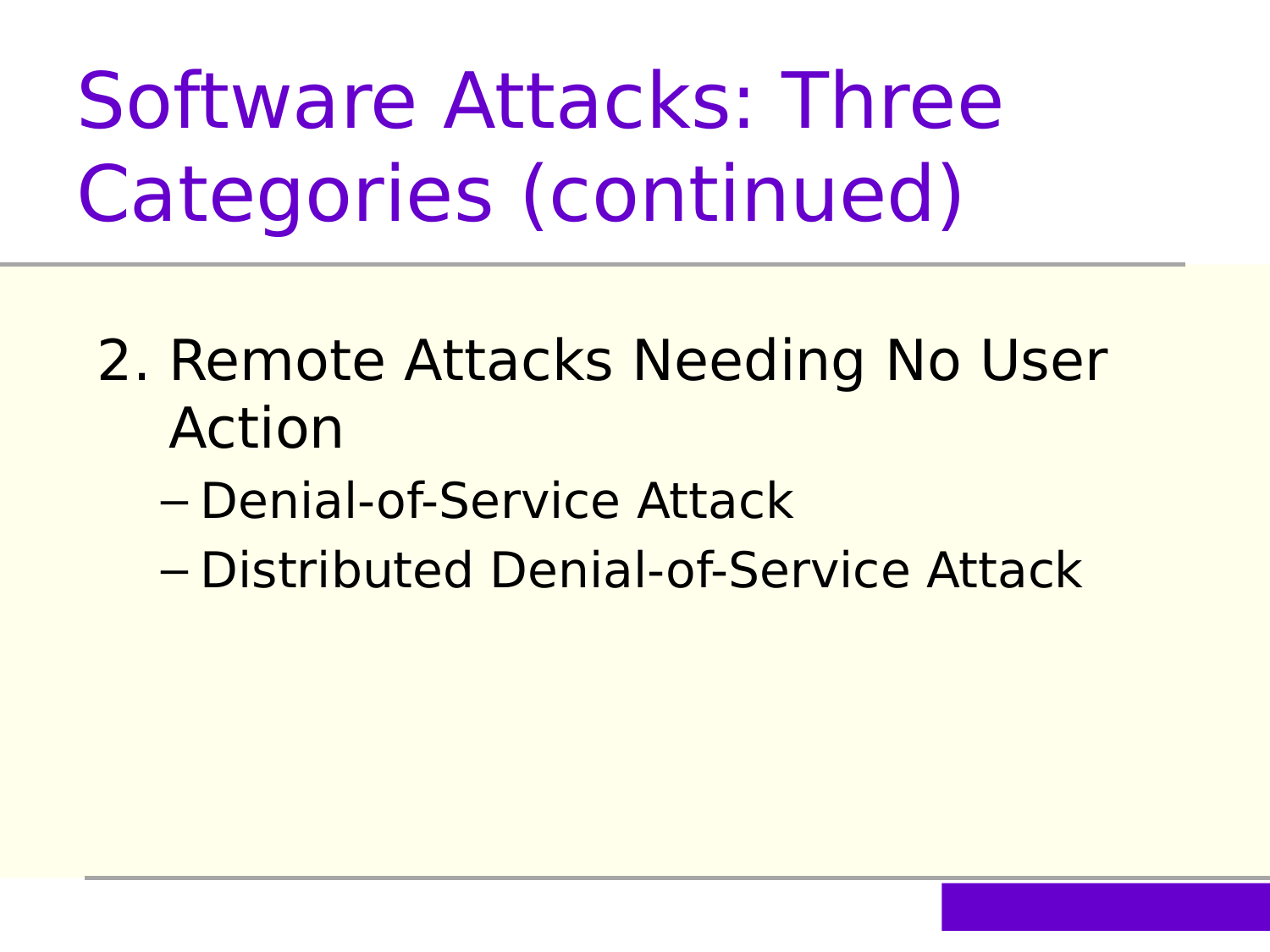

Software Attacks: Three Categories (continued)
Remote Attacks Needing No User Action
Denial-of-Service Attack
Distributed Denial-of-Service Attack